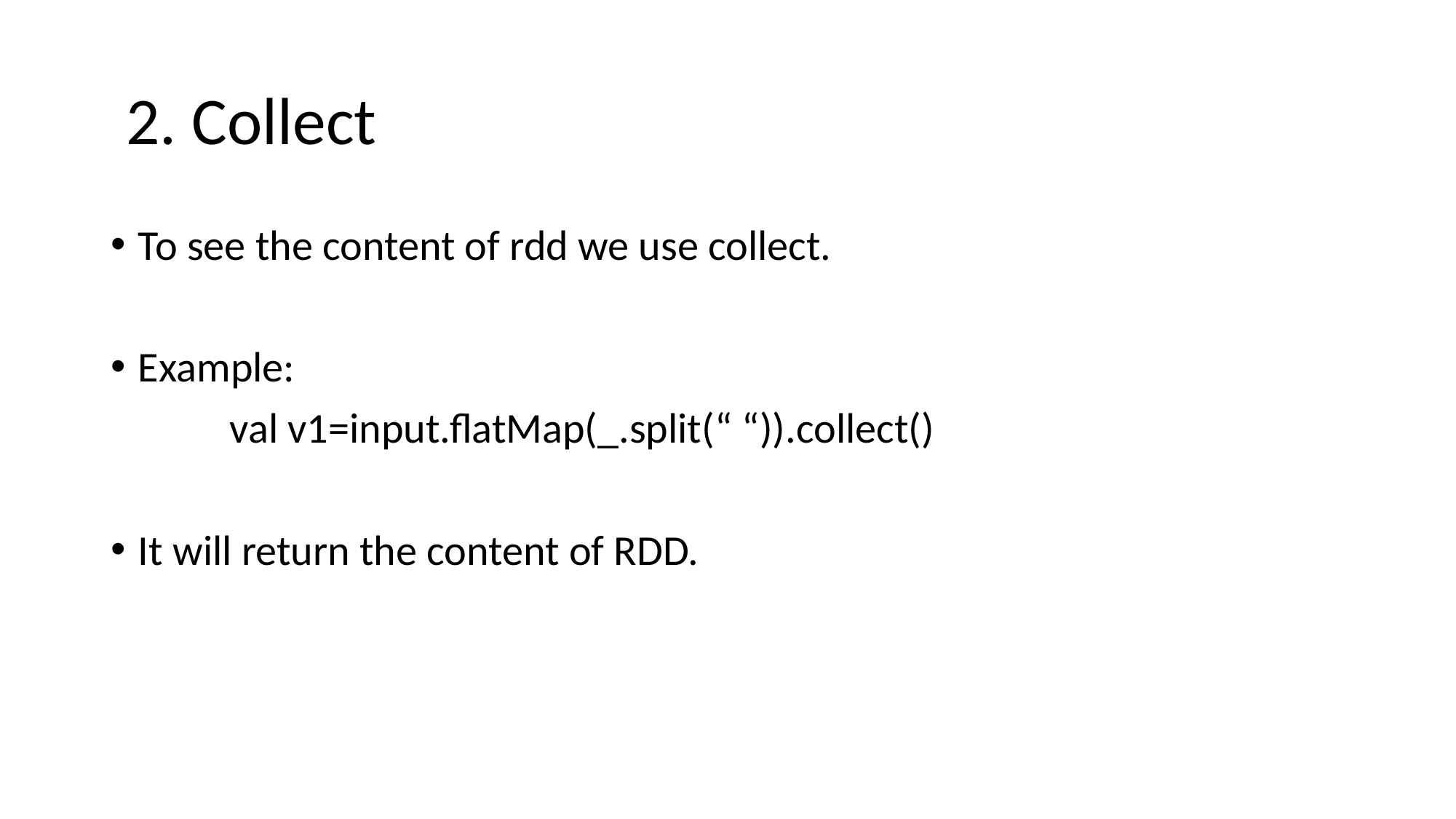

# 2. Collect
To see the content of rdd we use collect.

Example:
	 val v1=input.flatMap(_.split(“ “)).collect()

It will return the content of RDD.